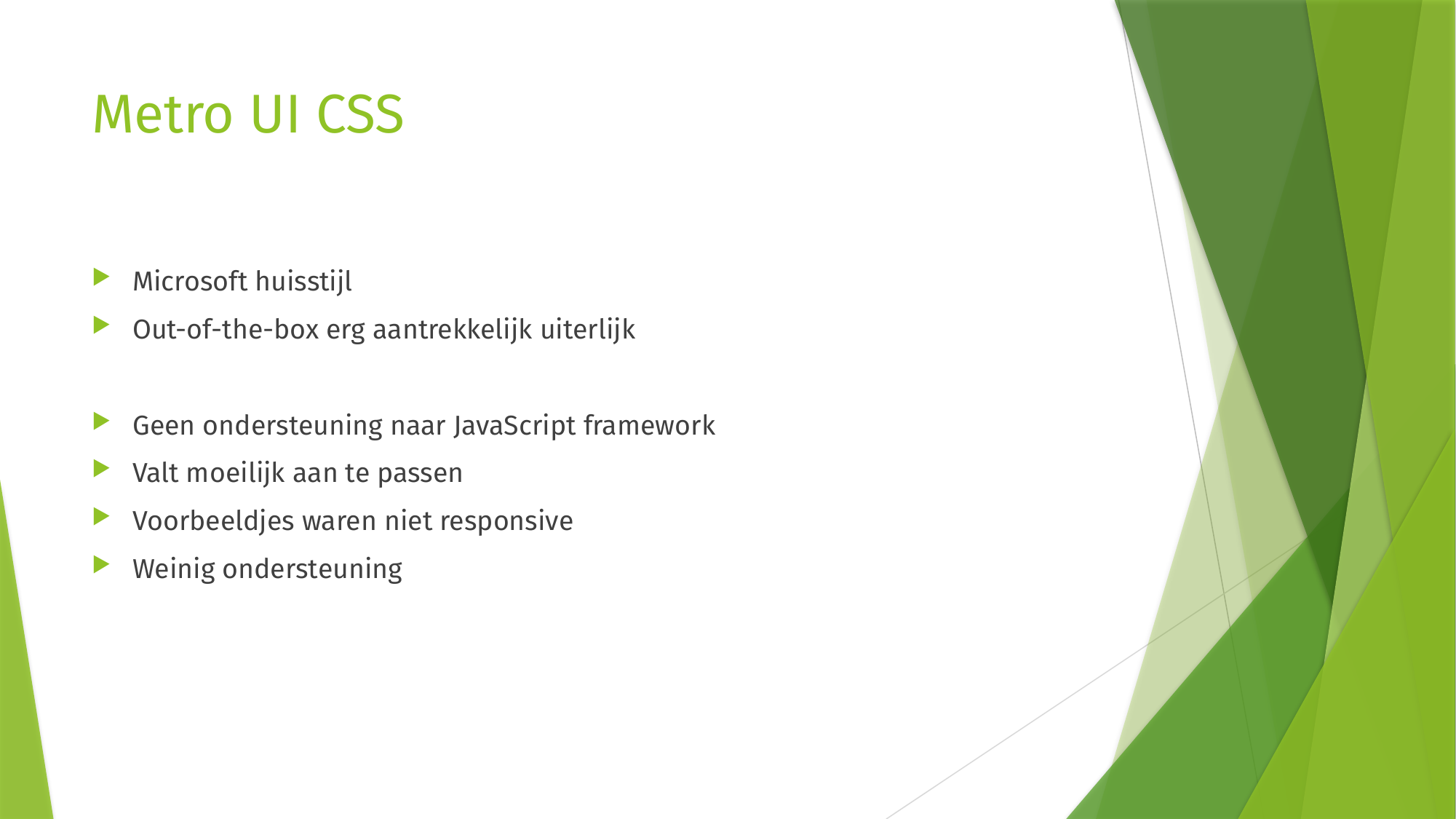

# Metro UI CSS
Microsoft huisstijl
Out-of-the-box erg aantrekkelijk uiterlijk

Geen ondersteuning naar JavaScript framework
Valt moeilijk aan te passen
Voorbeeldjes waren niet responsive
Weinig ondersteuning